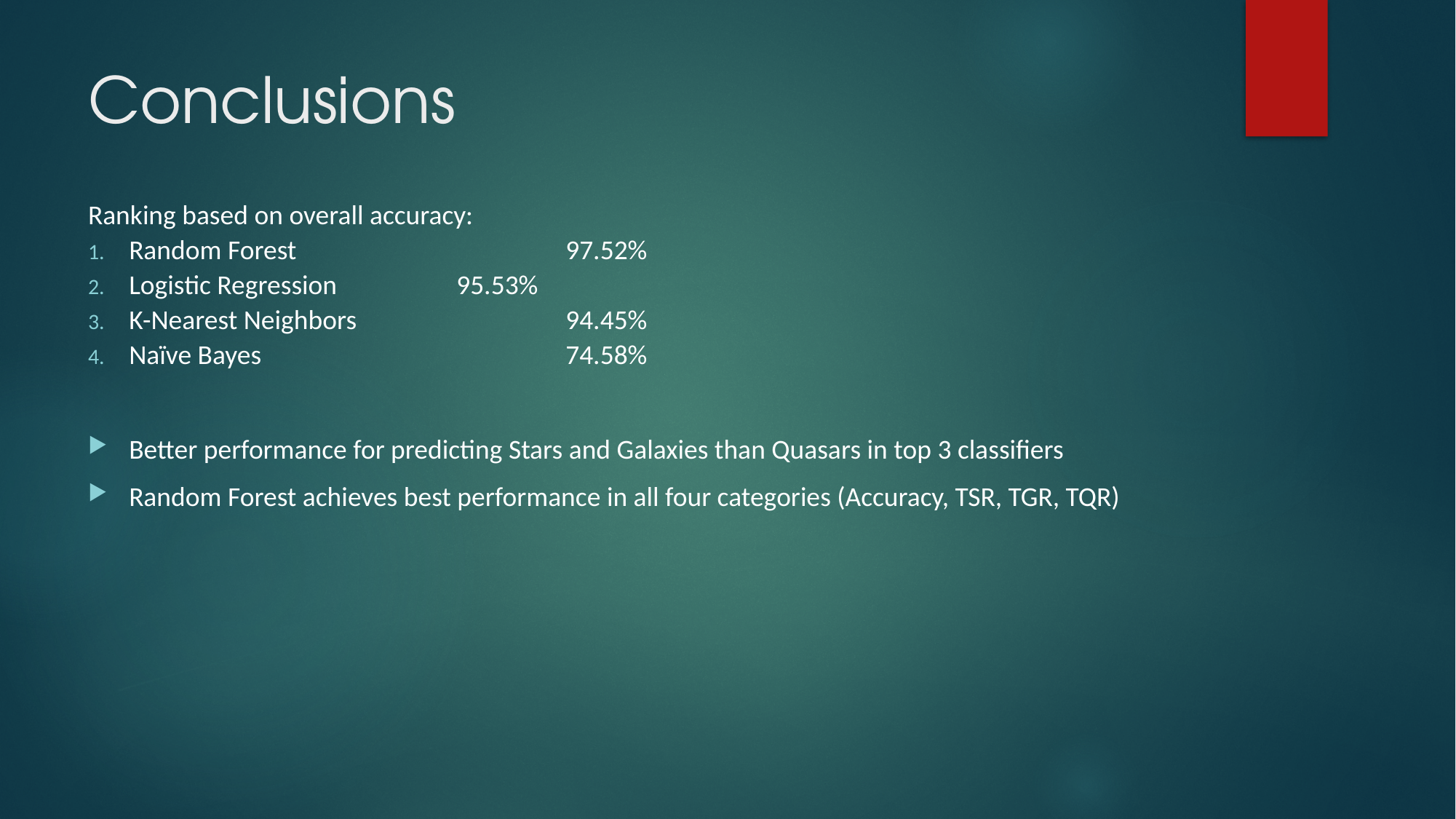

# Conclusions
Ranking based on overall accuracy:
Random Forest			97.52%
Logistic Regression		95.53%
K-Nearest Neighbors		94.45%
Naïve Bayes			74.58%

Better performance for predicting Stars and Galaxies than Quasars in top 3 classifiers
Random Forest achieves best performance in all four categories (Accuracy, TSR, TGR, TQR)